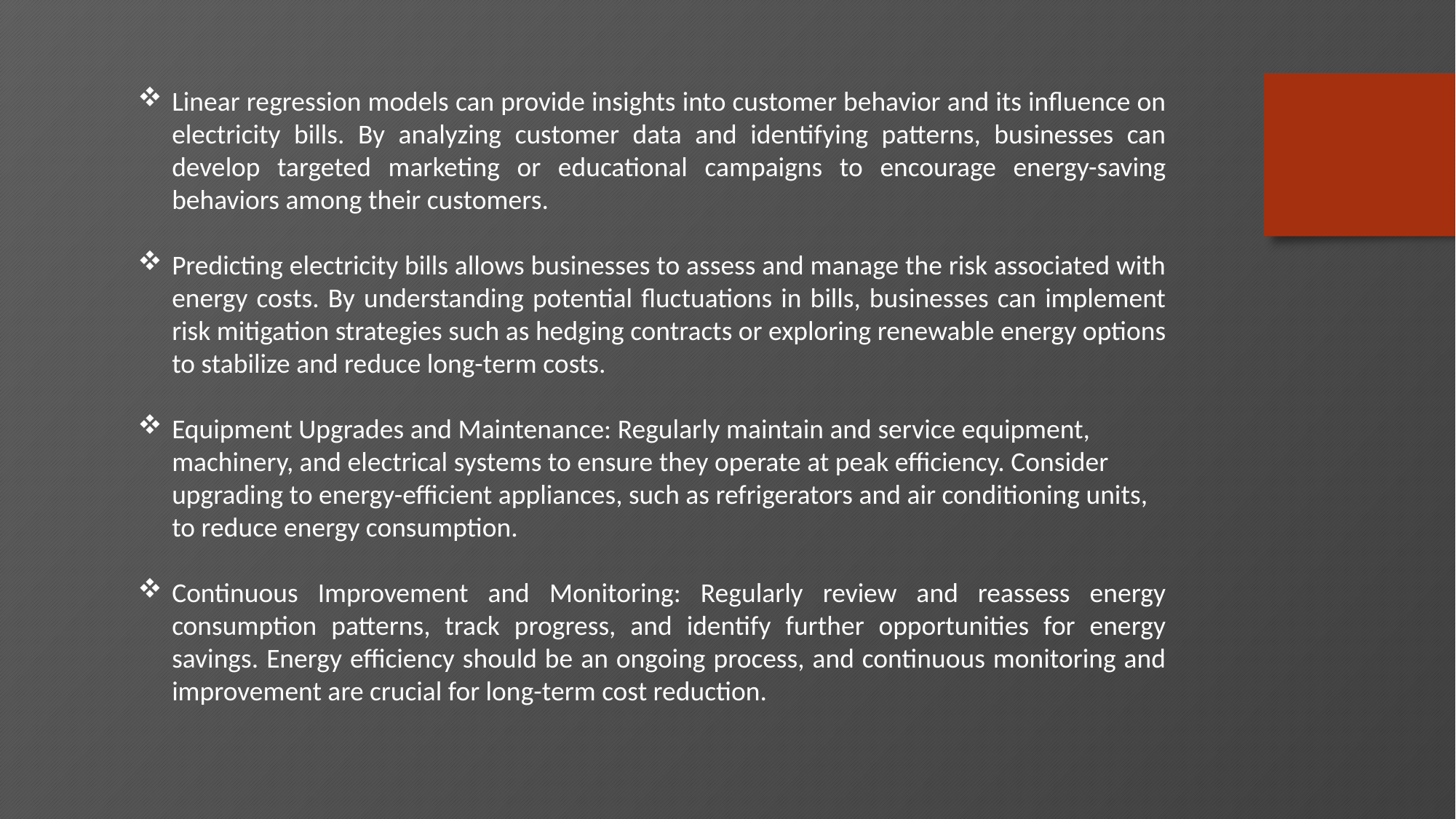

Linear regression models can provide insights into customer behavior and its influence on electricity bills. By analyzing customer data and identifying patterns, businesses can develop targeted marketing or educational campaigns to encourage energy-saving behaviors among their customers.

Predicting electricity bills allows businesses to assess and manage the risk associated with energy costs. By understanding potential fluctuations in bills, businesses can implement risk mitigation strategies such as hedging contracts or exploring renewable energy options to stabilize and reduce long-term costs.

Equipment Upgrades and Maintenance: Regularly maintain and service equipment, machinery, and electrical systems to ensure they operate at peak efficiency. Consider upgrading to energy-efficient appliances, such as refrigerators and air conditioning units, to reduce energy consumption.

Continuous Improvement and Monitoring: Regularly review and reassess energy consumption patterns, track progress, and identify further opportunities for energy savings. Energy efficiency should be an ongoing process, and continuous monitoring and improvement are crucial for long-term cost reduction.